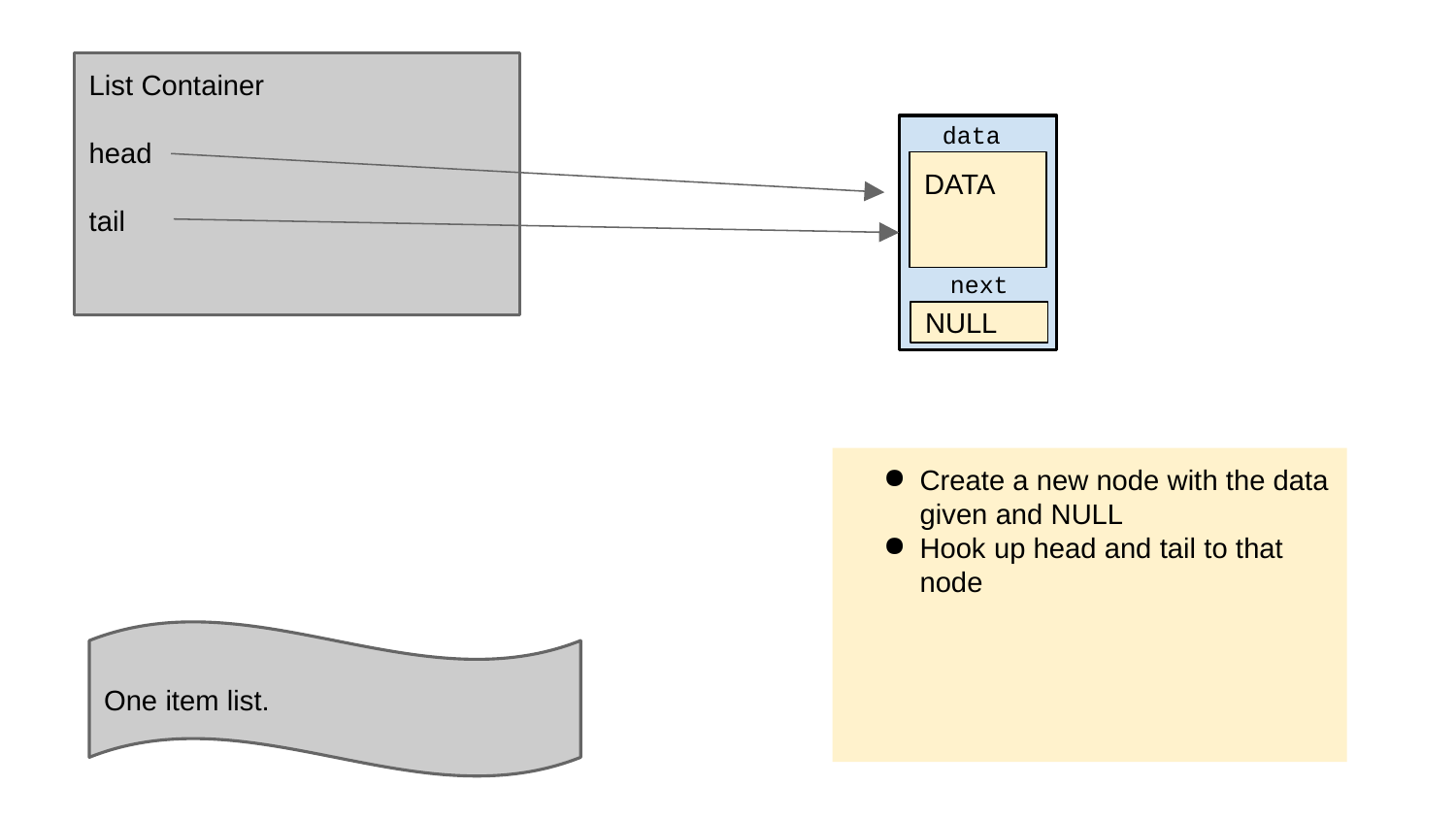

List Container

head

tail
data

DATA
next
NULL
Create a new node with the data given and NULL
Hook up head and tail to that node
One item list.